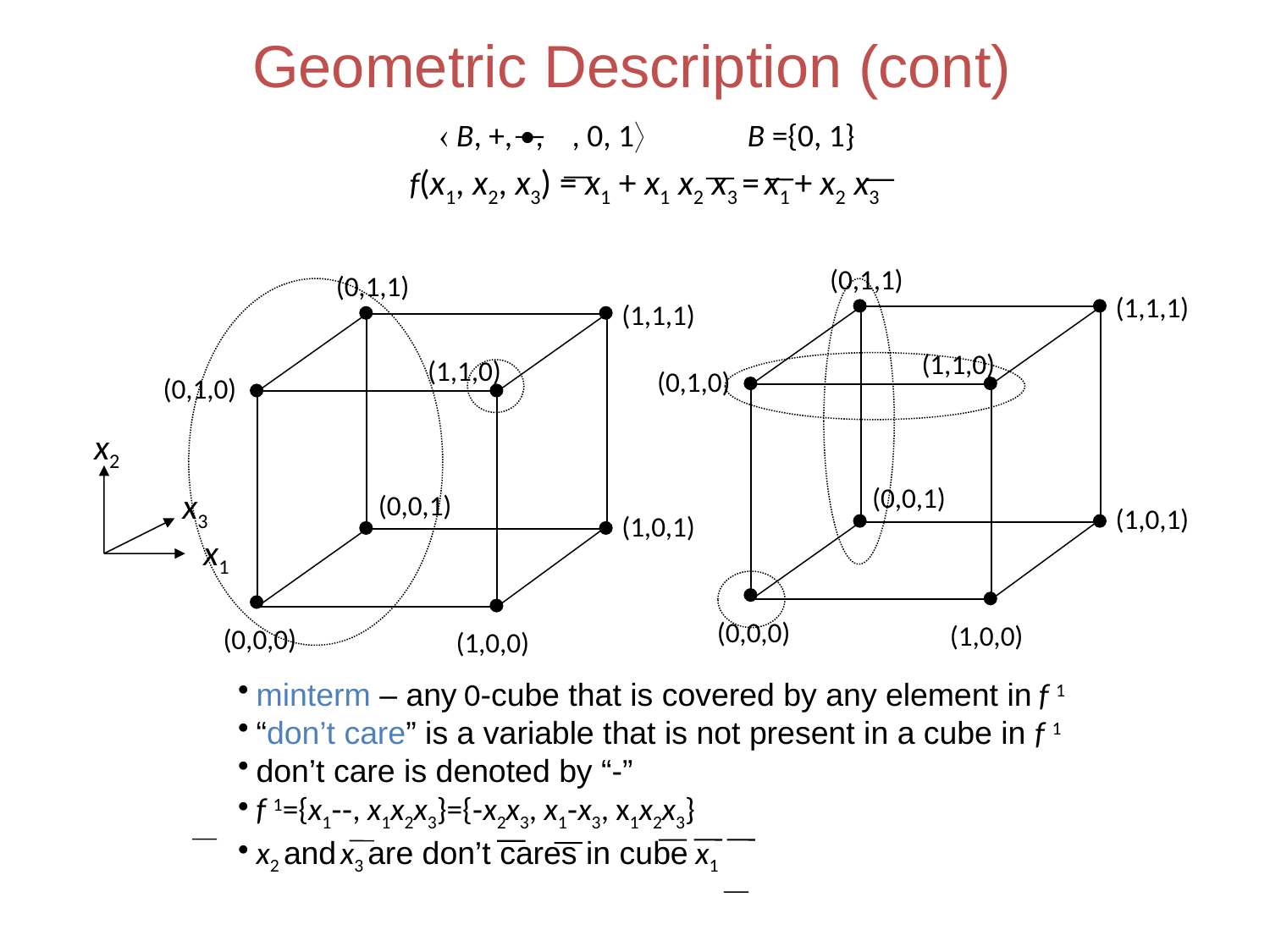

# Geometric Description (cont)
〈 B, +, •,    , 0, 1〉	 B ={0, 1}
f(x1, x2, x3) = x1 + x1 x2 x3 = x1 + x2 x3

(0,1,1)
(0,1,1)

(1,1,1)
(1,1,1)

(1,1,0)
(1,1,0)

(0,1,0)

(0,1,0)

x2

(0,0,1)
x3
(0,0,1)
(1,0,1)
(1,0,1)

x1

(0,0,0)
(1,0,0)
(0,0,0)
(1,0,0)
 minterm – any 0-cube that is covered by any element in f 1
 “don’t care” is a variable that is not present in a cube in f 1
 don’t care is denoted by “-”
 f 1={x1--, x1x2x3}={-x2x3, x1-x3, x1x2x3}
 x2 and x3 are don’t cares in cube x1